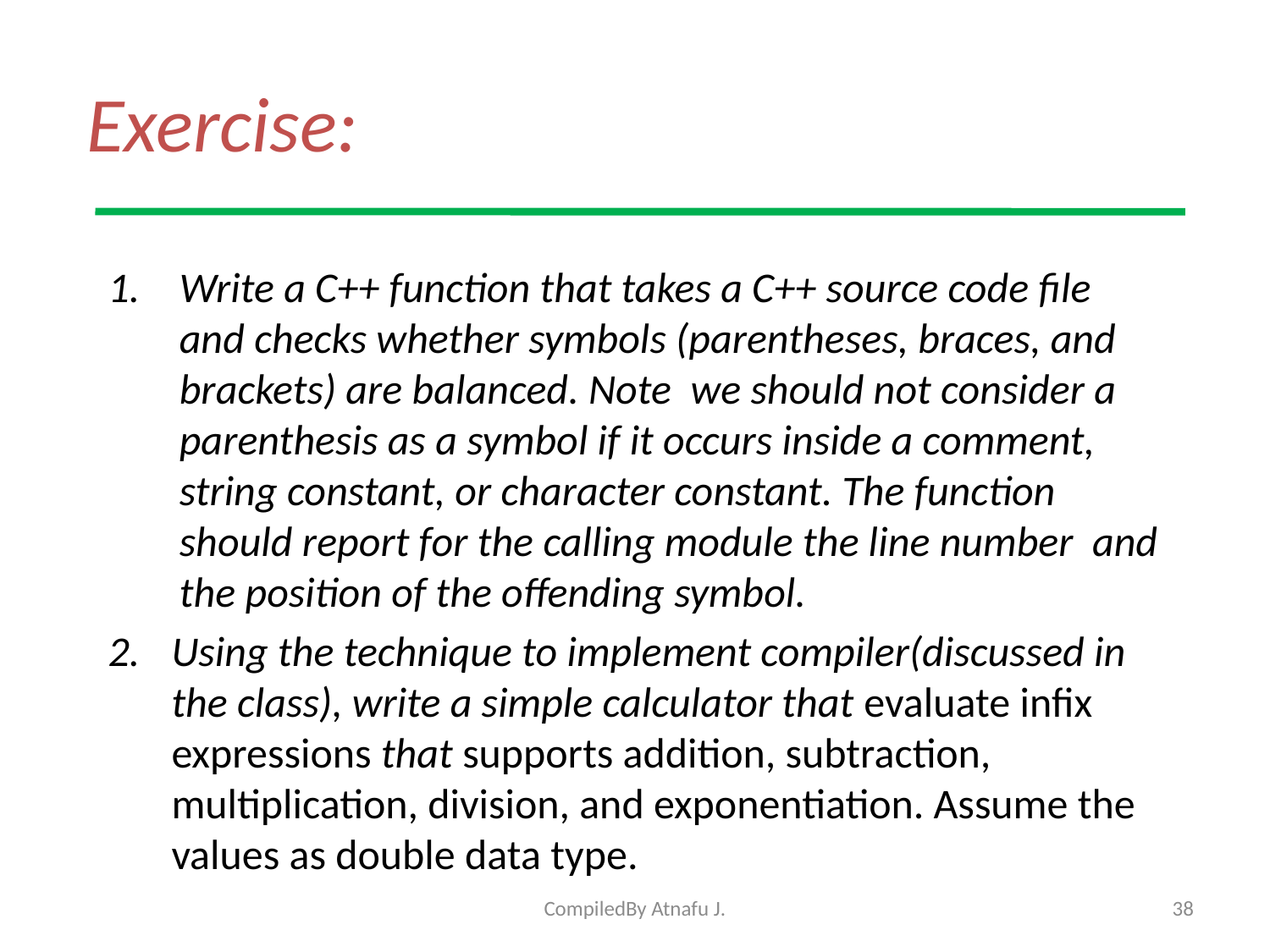

# Exercise:
Write a C++ function that takes a C++ source code file and checks whether symbols (parentheses, braces, and brackets) are balanced. Note  we should not consider a parenthesis as a symbol if it occurs inside a comment, string constant, or character constant. The function should report for the calling module the line number  and the position of the offending symbol.
Using the technique to implement compiler(discussed in the class), write a simple calculator that evaluate infix expressions that supports addition, subtraction, multiplication, division, and exponentiation. Assume the values as double data type.

CompiledBy Atnafu J.
38